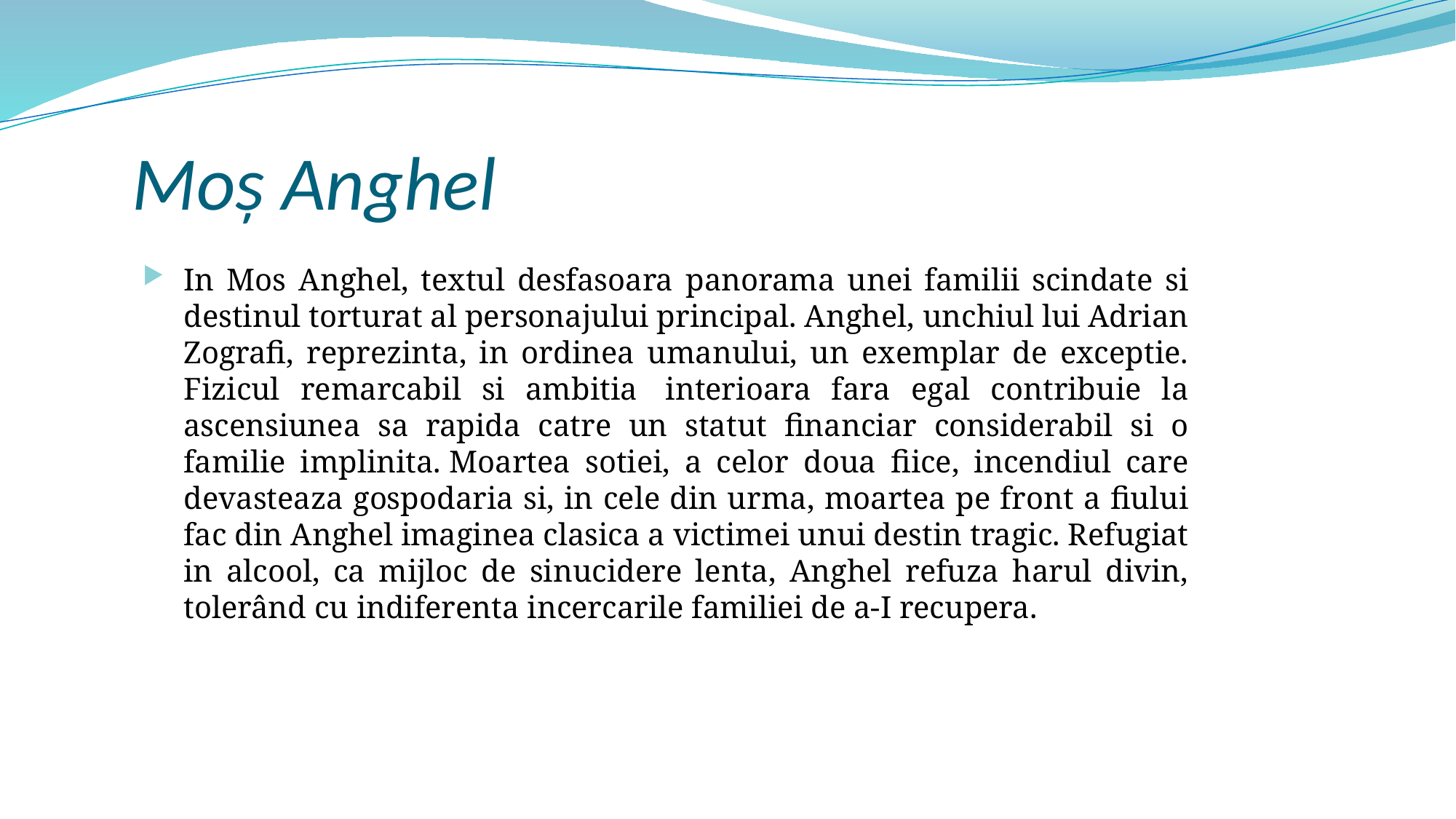

# Moș Anghel
In Mos Anghel, textul desfasoara panorama unei familii scindate si destinul torturat al personajului principal. Anghel, unchiul lui Adrian Zografi, reprezinta, in ordinea umanului, un exemplar de exceptie. Fizicul remarcabil si ambitia  interioara fara egal contribuie la ascensiunea sa rapida catre un statut financiar considerabil si o familie implinita. Moartea sotiei, a celor doua fiice, incendiul care devasteaza gospodaria si, in cele din urma, moartea pe front a fiului fac din Anghel imaginea clasica a victimei unui destin tragic. Refugiat in alcool, ca mijloc de sinucidere lenta, Anghel refuza harul divin, tolerând cu indiferenta incercarile familiei de a-I recupera.